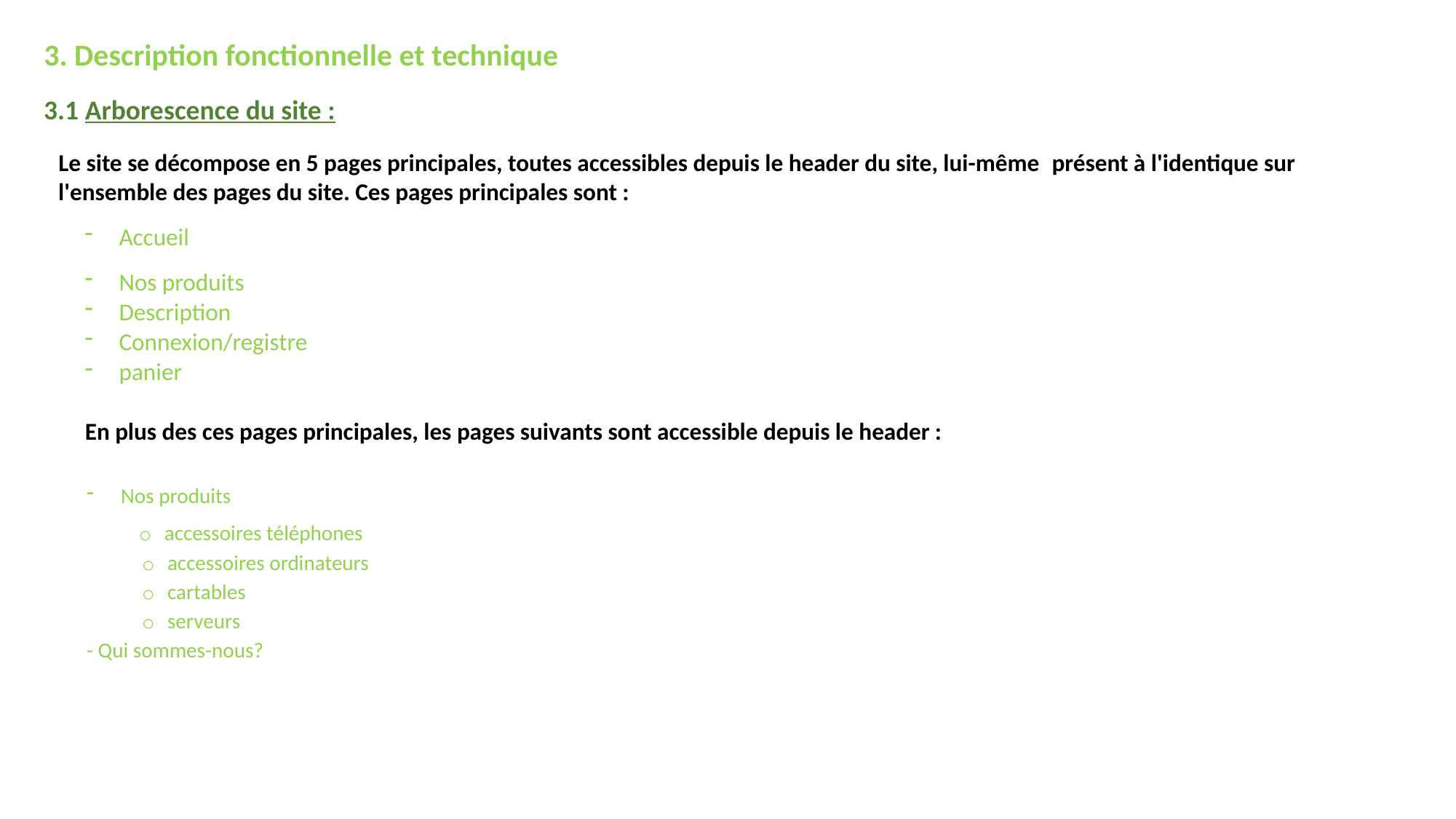

3. Description fonctionnelle et technique

3.1 Arborescence du site :

Le site se décompose en 5 pages principales, toutes accessibles depuis le header du site, lui-même  présent à l'identique sur l'ensemble des pages du site. Ces pages principales sont :
Accueil
Nos produits
Description
Connexion/registre
panier

En plus des ces pages principales, les pages suivants sont accessible depuis le header :

Nos produits
           o accessoires téléphones
o accessoires ordinateurs
o cartables
o serveurs
- Qui sommes-nous?